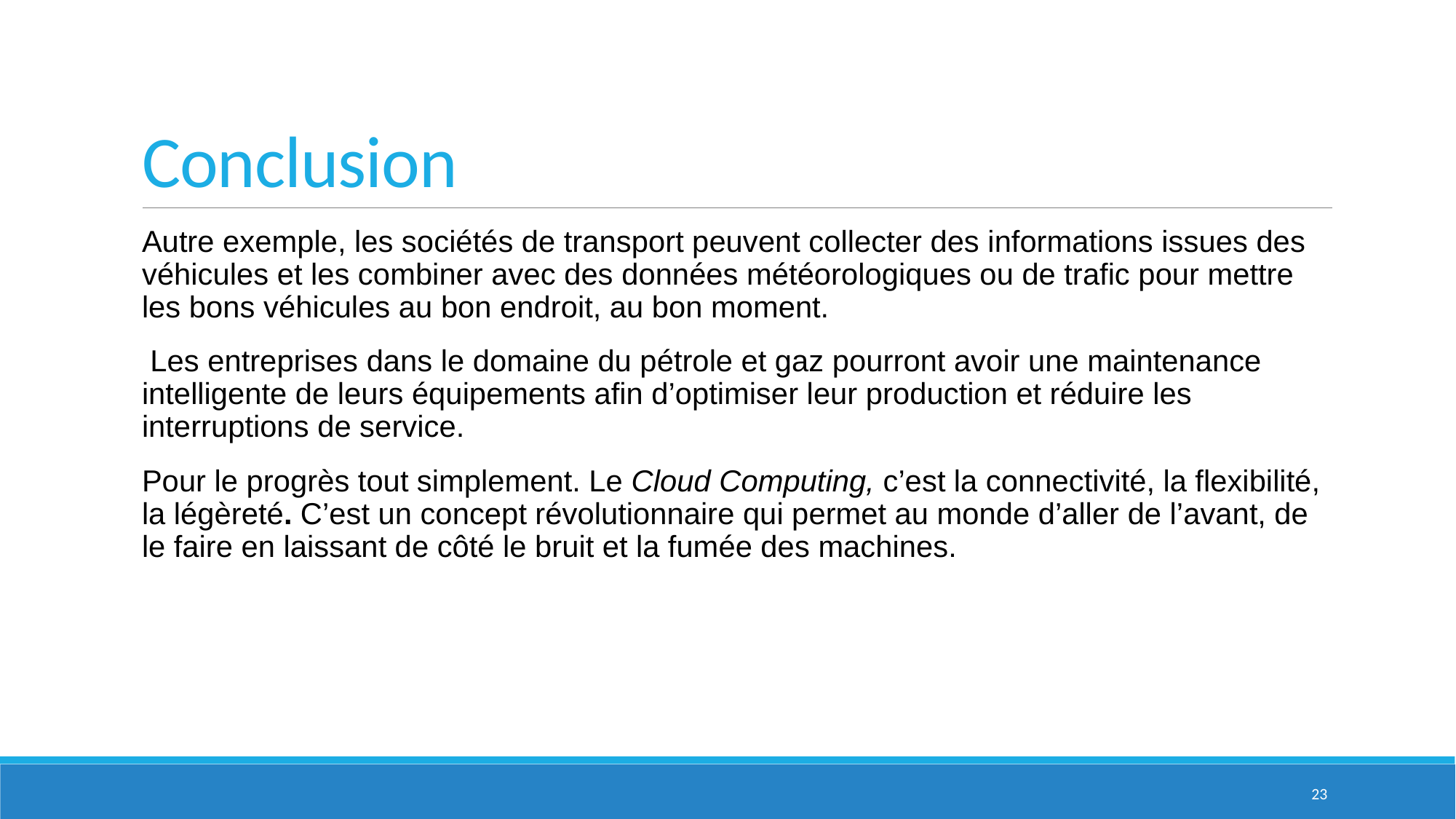

# Conclusion
Autre exemple, les sociétés de transport peuvent collecter des informations issues des véhicules et les combiner avec des données météorologiques ou de trafic pour mettre les bons véhicules au bon endroit, au bon moment.
 Les entreprises dans le domaine du pétrole et gaz pourront avoir une maintenance intelligente de leurs équipements afin d’optimiser leur production et réduire les interruptions de service.
Pour le progrès tout simplement. Le Cloud Computing, c’est la connectivité, la flexibilité, la légèreté. C’est un concept révolutionnaire qui permet au monde d’aller de l’avant, de le faire en laissant de côté le bruit et la fumée des machines.
23